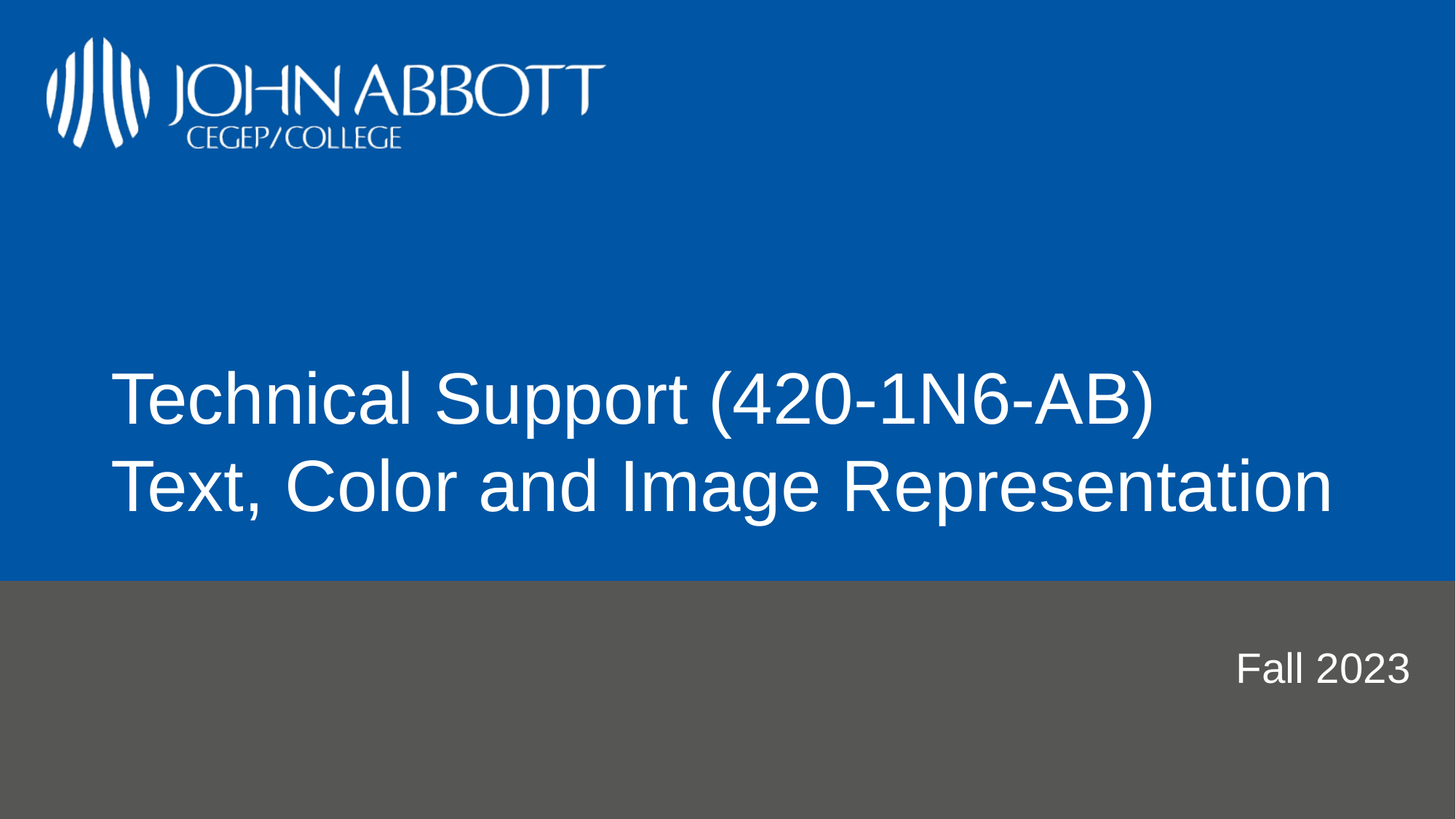

# Technical Support (420-1N6-AB) Text, Color and Image Representation
Fall 2023